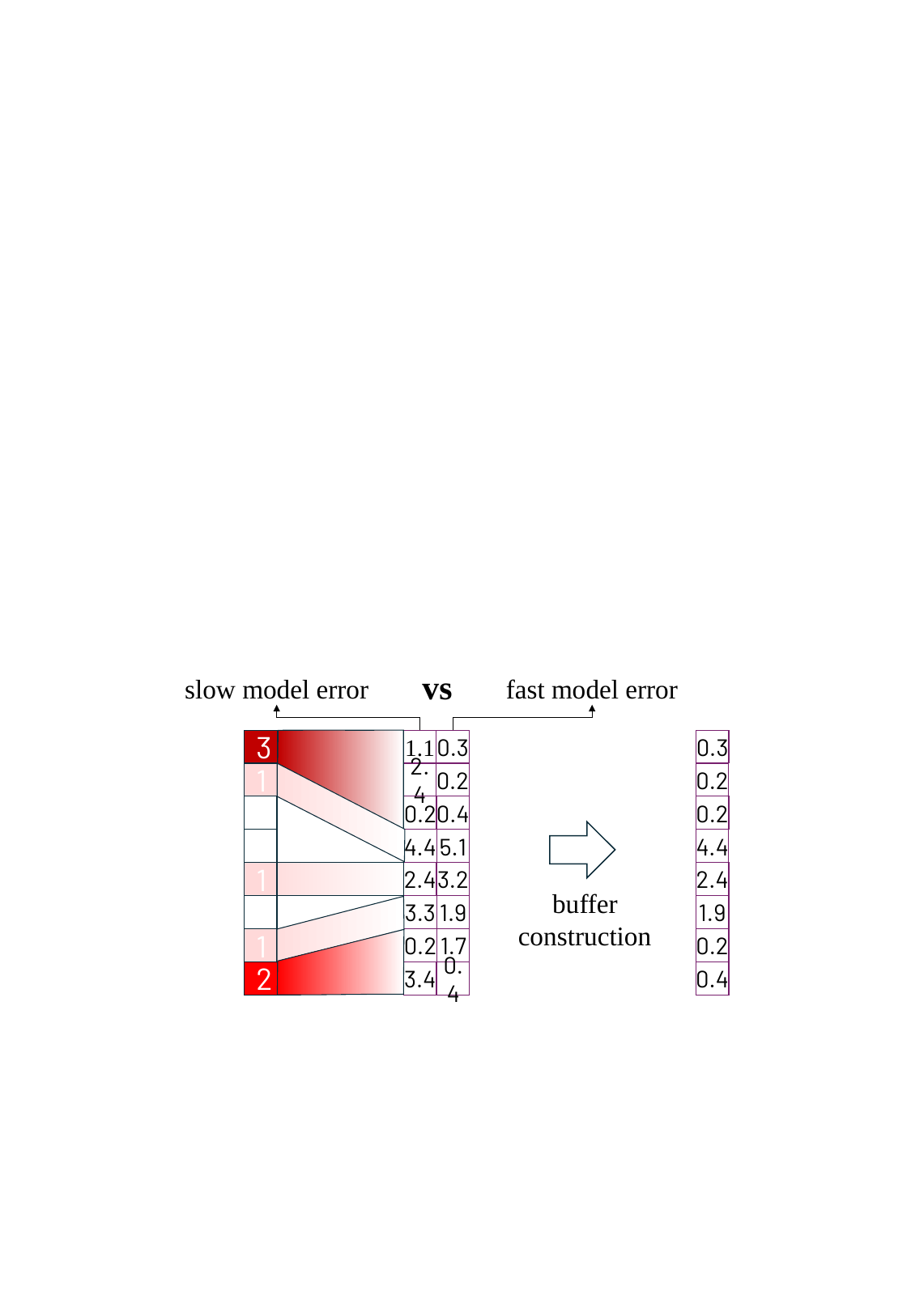

vs
slow model error
fast model error

3
1.1
0.3
0.3

1
2.4
0.2
0.2

0.2
0.4
0.2

1
4.4
5.1
4.4
1
2.4
3.2
2.4

buffer construction

3.3
1.9
1.9

1
0.2
1.7
0.2
2
3.4
0.4
0.4